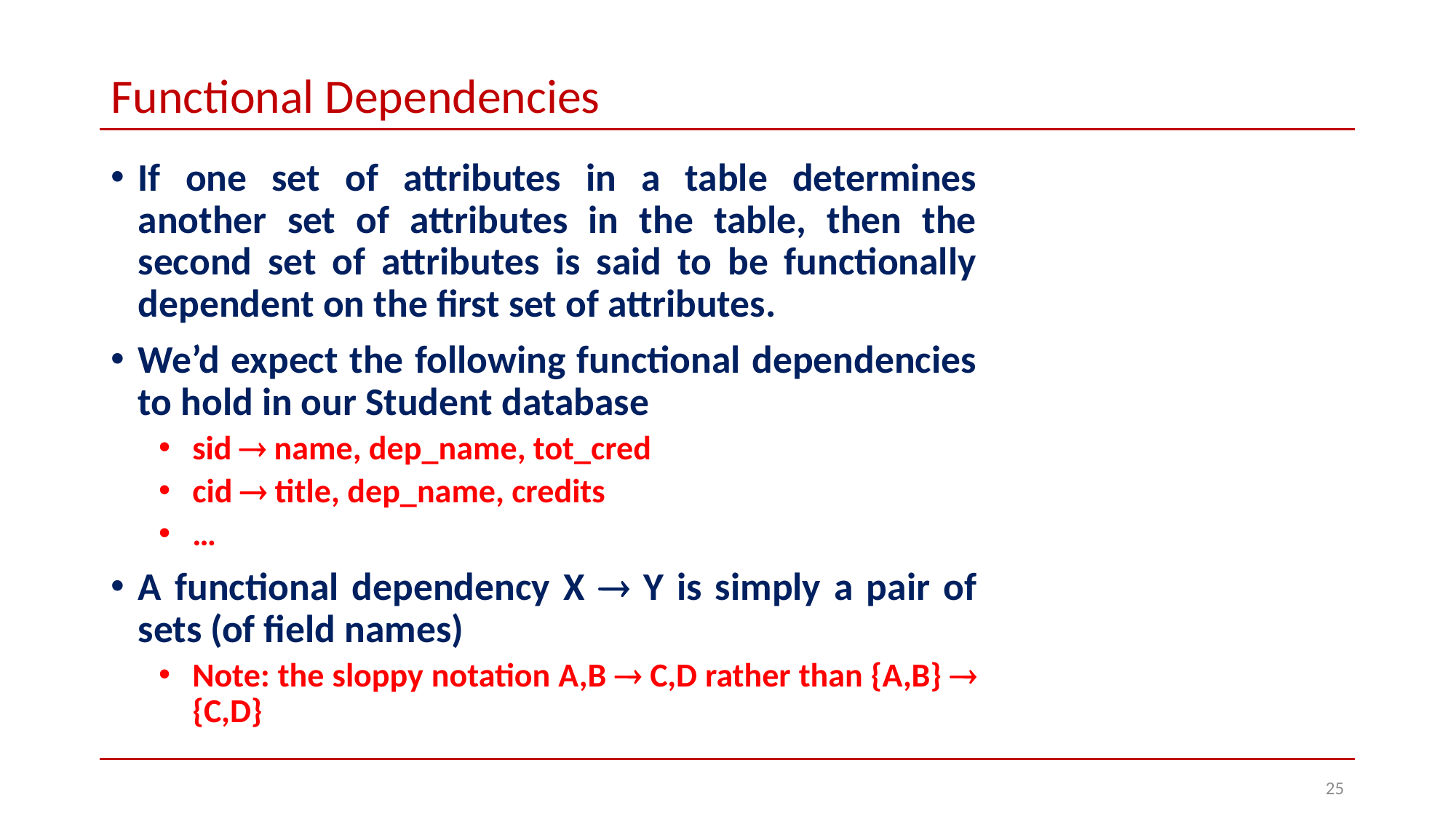

# Functional Dependencies
If one set of attributes in a table determines another set of attributes in the table, then the second set of attributes is said to be functionally dependent on the first set of attributes.
We’d expect the following functional dependencies to hold in our Student database
sid → name, dep_name, tot_cred
cid → title, dep_name, credits
…
A functional dependency X → Y is simply a pair of sets (of field names)
Note: the sloppy notation A,B → C,D rather than {A,B} → {C,D}

25